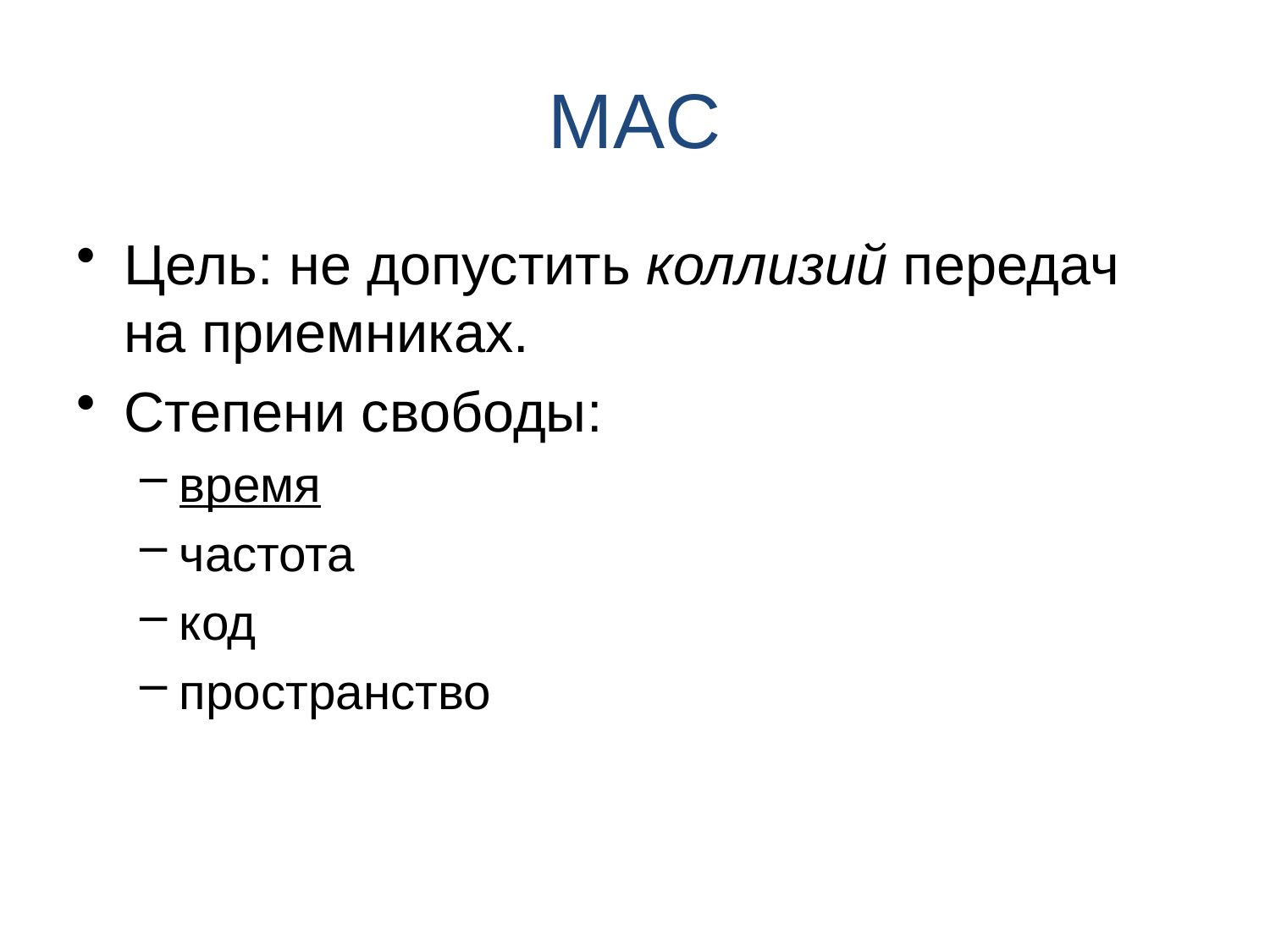

# MAC
Цель: не допустить коллизий передач на приемниках.
Степени свободы:
время
частота
код
пространство